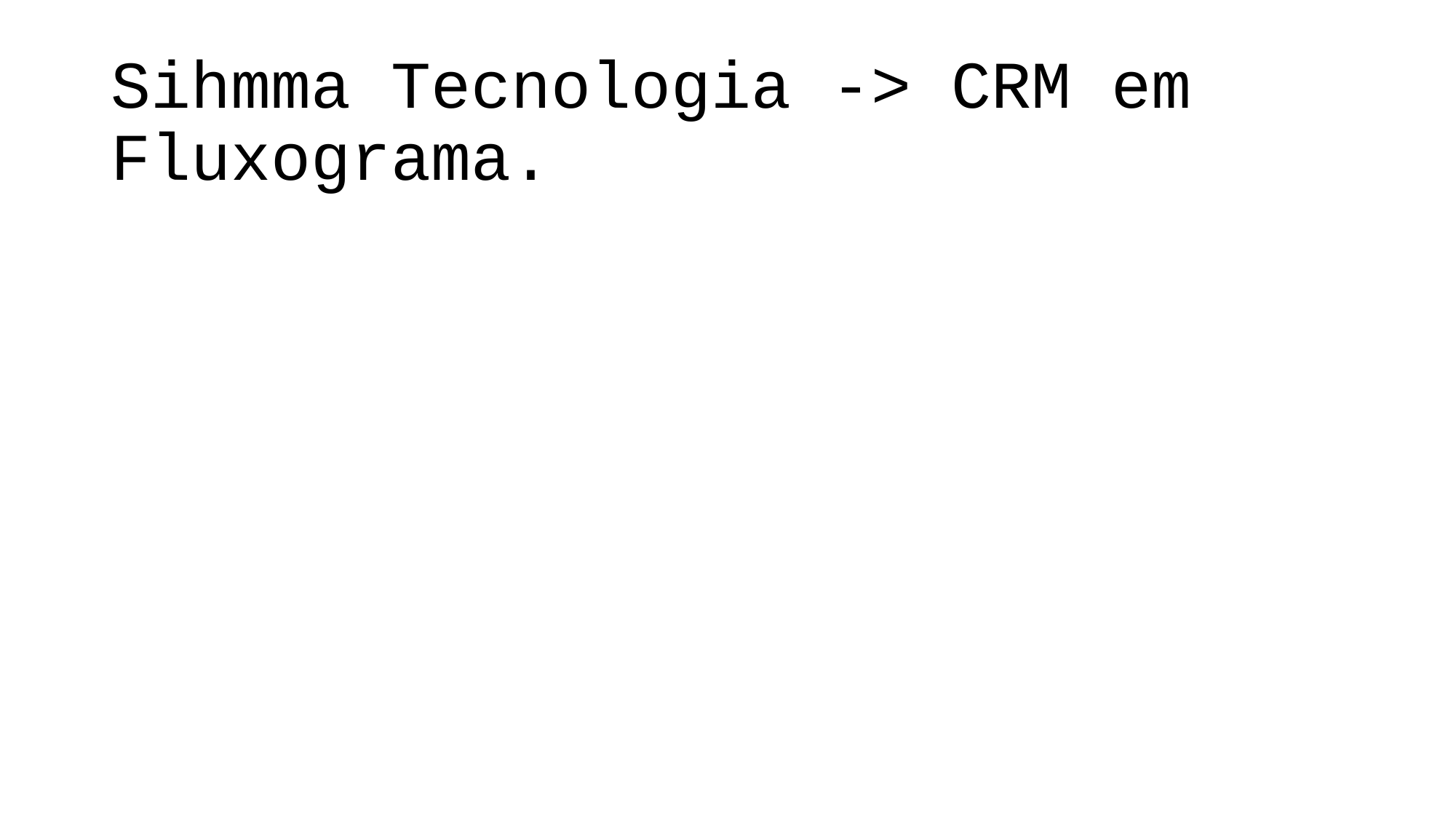

# Sihmma Tecnologia -> CRM em Fluxograma.